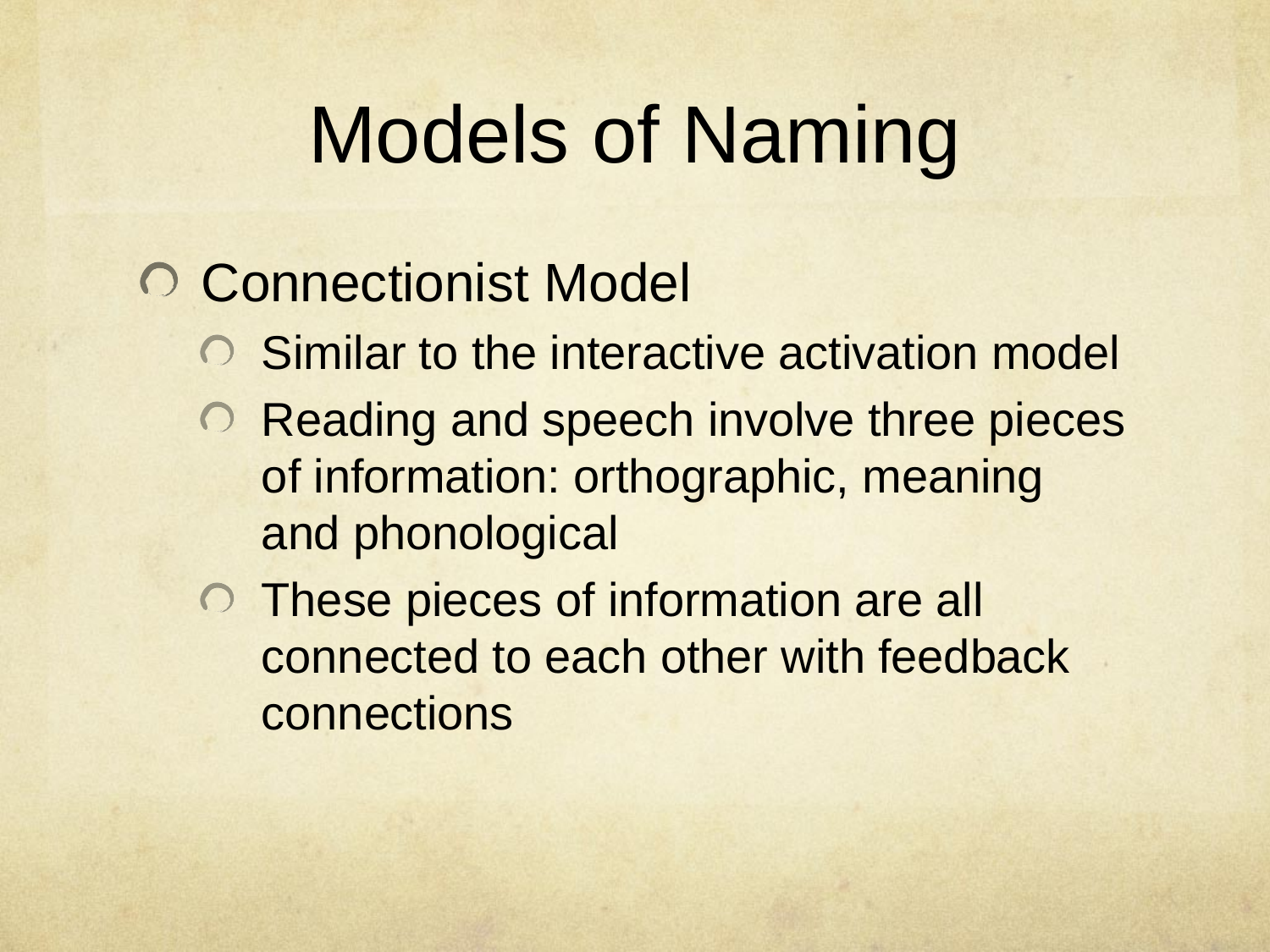

# Models of Naming
Connectionist Model
Similar to the interactive activation model
Reading and speech involve three pieces of information: orthographic, meaning and phonological
These pieces of information are all connected to each other with feedback connections